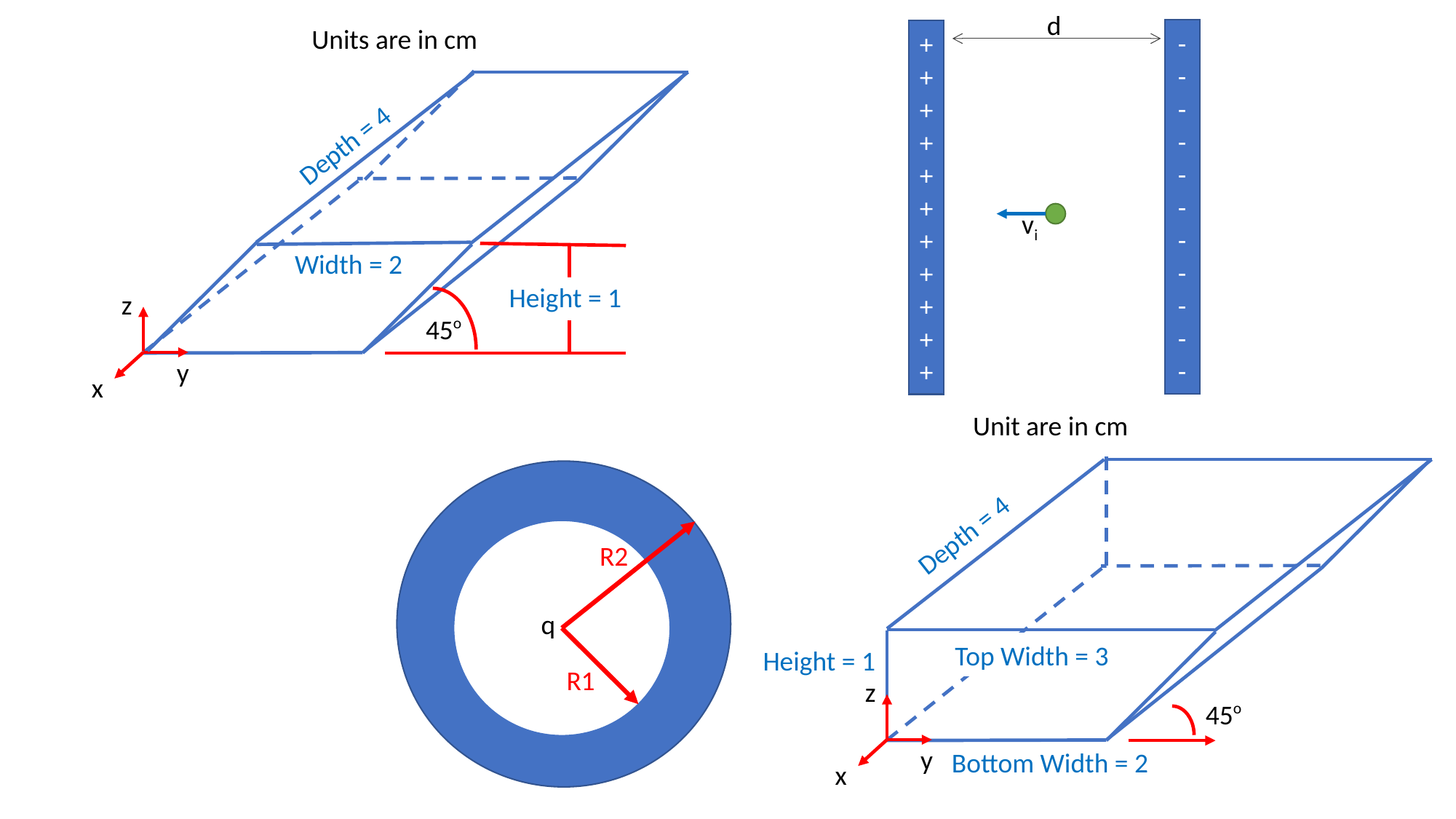

d
Units are in cm
Depth = 4
Width = 2
Height = 1
z

45o
y
x
-
-
-
-
-
-
-
-
-
-
-
+
+
+
+
+
+
+
+
+
+
+
vi

Unit are in cm
Depth = 4
Top Width = 3
Height = 1
z
45o

y
Bottom Width = 2
x

R2
q
R1